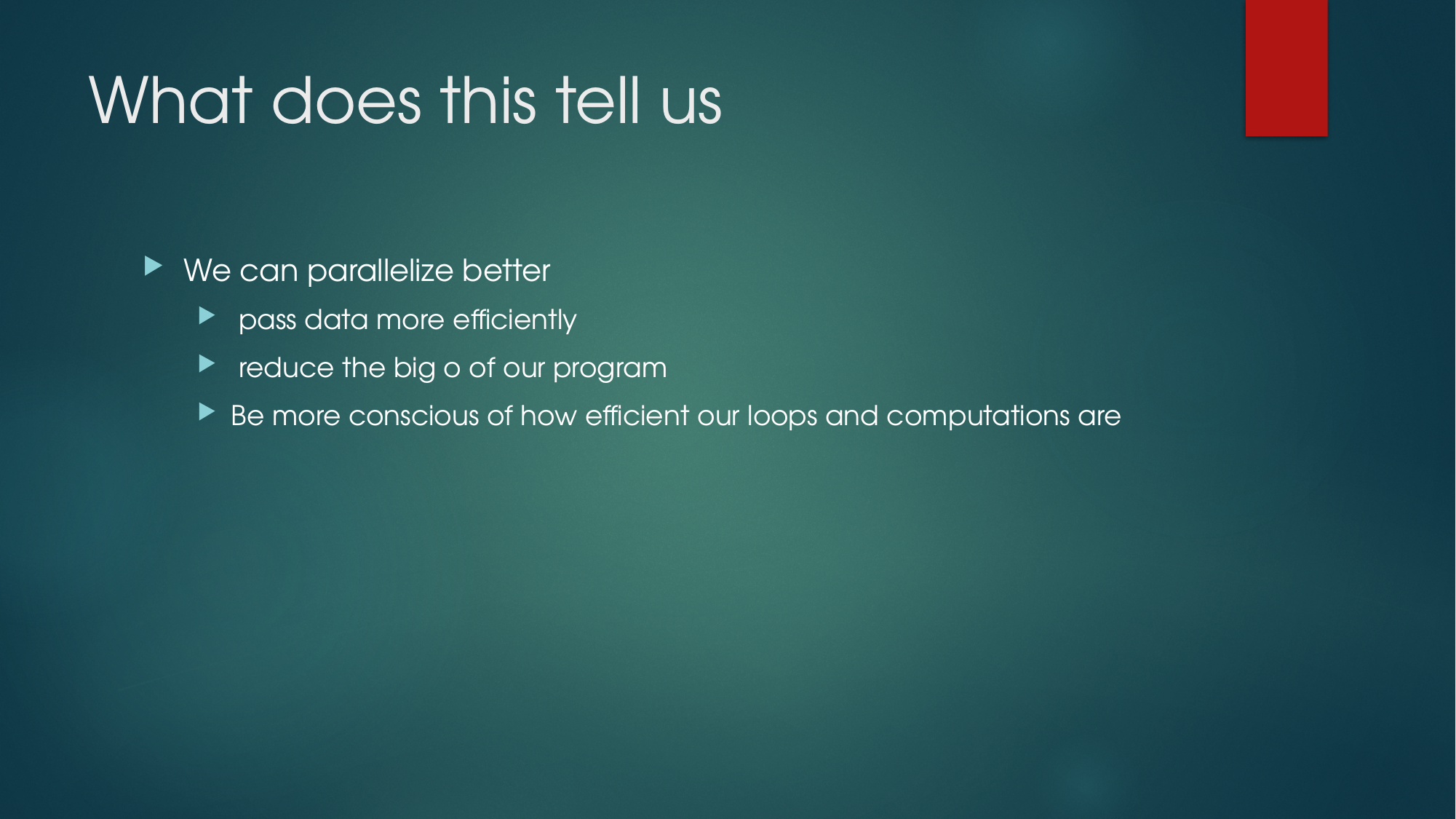

# What does this tell us
We can parallelize better
 pass data more efficiently
 reduce the big o of our program
Be more conscious of how efficient our loops and computations are